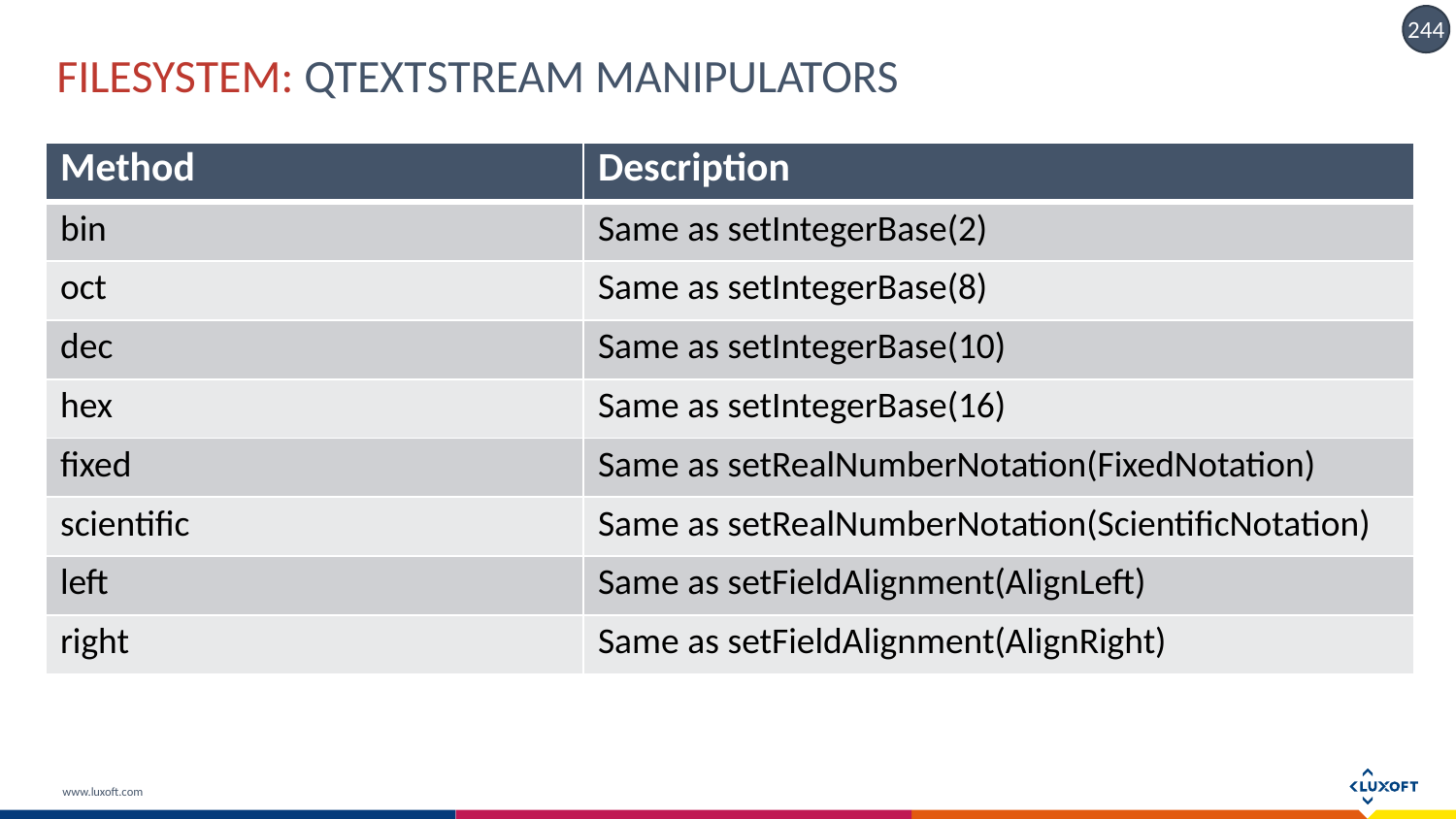

# FILESYSTEM: QTEXTSTREAM MANIPULATORS
| Method | Description |
| --- | --- |
| bin | Same as setIntegerBase(2) |
| oct | Same as setIntegerBase(8) |
| dec | Same as setIntegerBase(10) |
| hex | Same as setIntegerBase(16) |
| fixed | Same as setRealNumberNotation(FixedNotation) |
| scientific | Same as setRealNumberNotation(ScientificNotation) |
| left | Same as setFieldAlignment(AlignLeft) |
| right | Same as setFieldAlignment(AlignRight) |